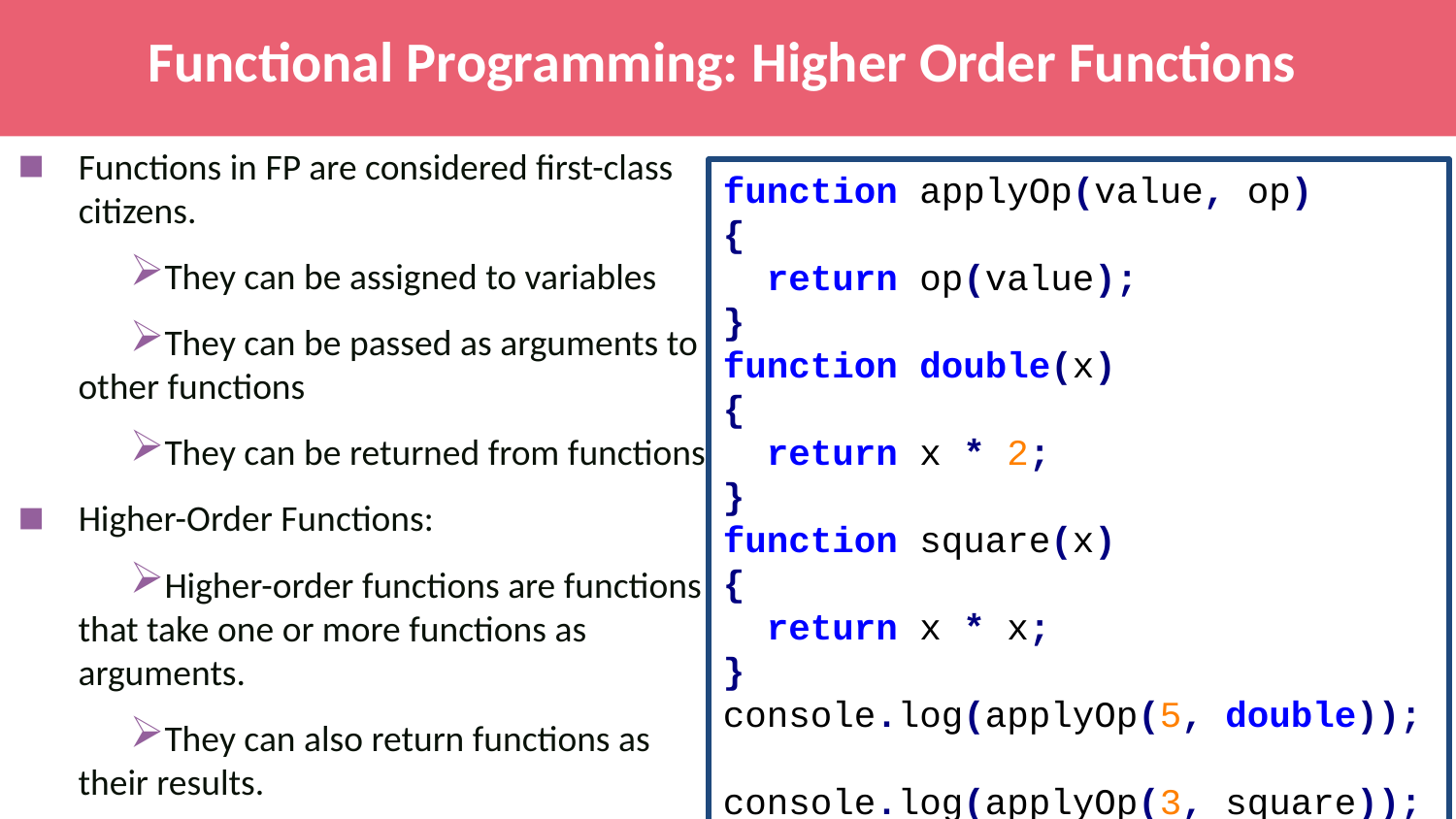

# Functional Programming: Higher Order Functions
Functions in FP are considered first-class citizens.
They can be assigned to variables
They can be passed as arguments to other functions
They can be returned from functions
Higher-Order Functions:
Higher-order functions are functions that take one or more functions as arguments.
They can also return functions as their results.
function applyOp(value, op)
{
  return op(value);
}
function double(x)
{
  return x * 2;
}
function square(x)
{
  return x * x;
}
console.log(applyOp(5, double));
console.log(applyOp(3, square));